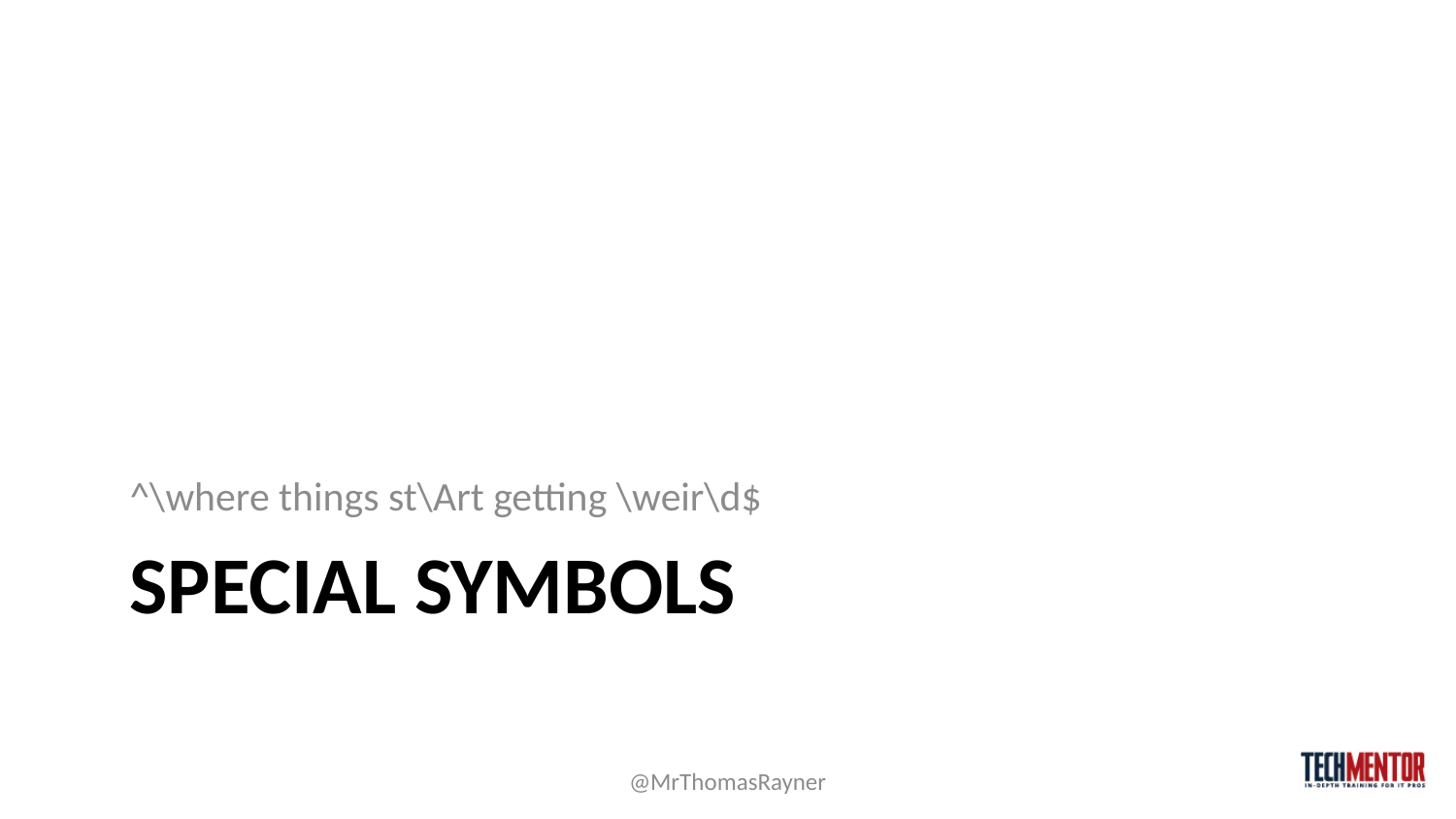

^\where things st\Art getting \weir\d$
# Special Symbols
@MrThomasRayner